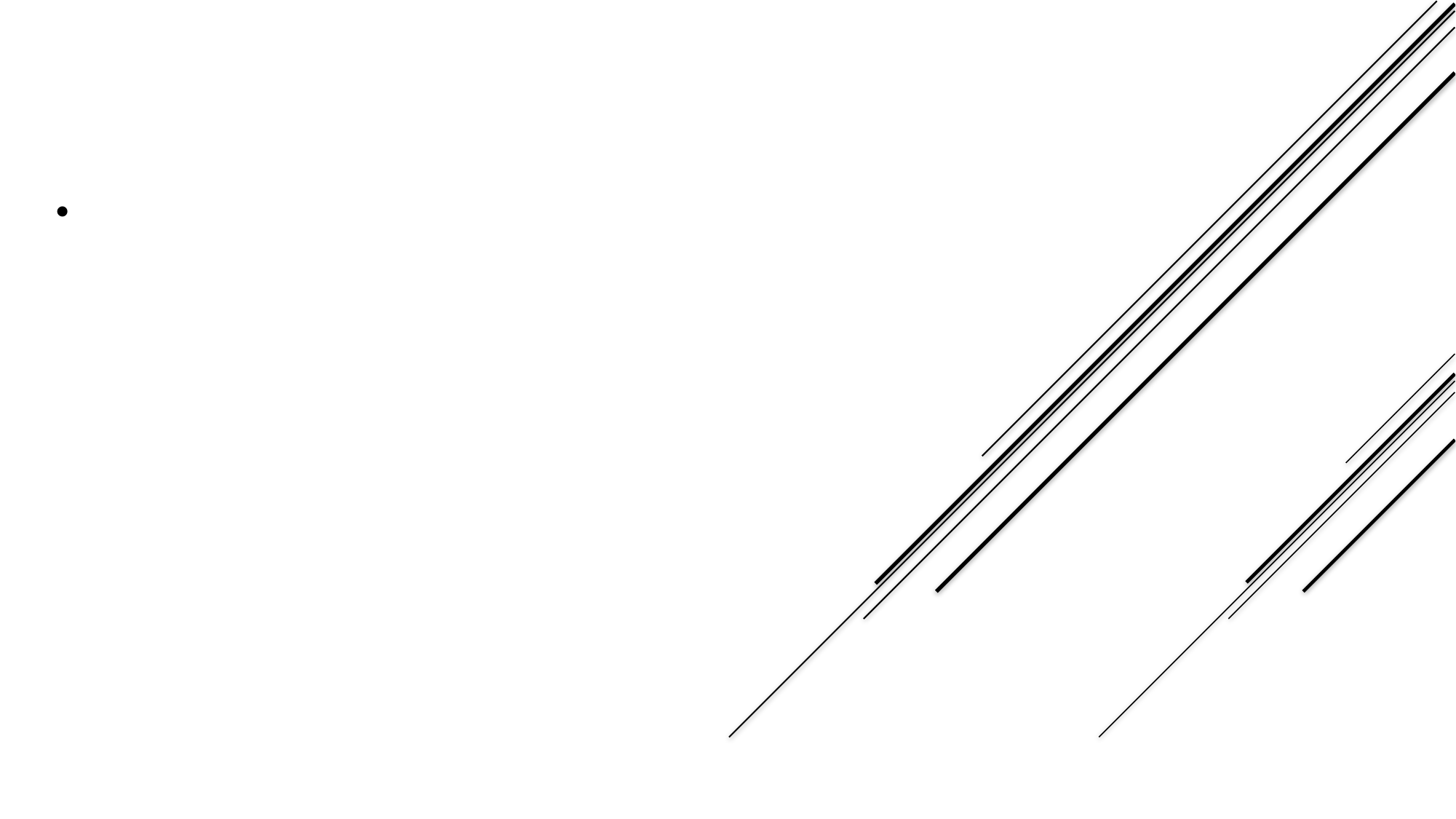

Vggface tool is used in order to extract the landmarks from the image pictures.